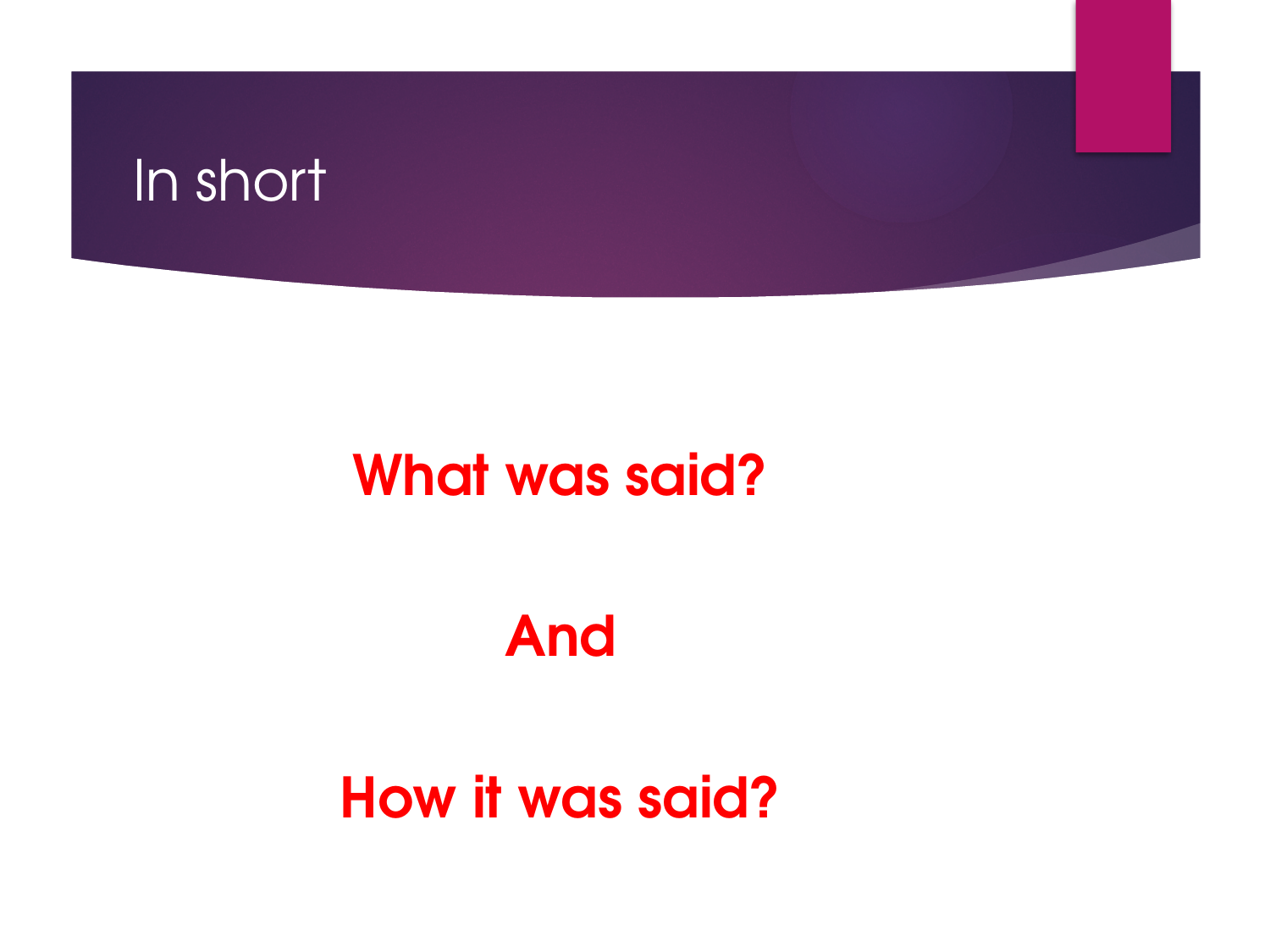

# In short

What was said?

And

How it was said?